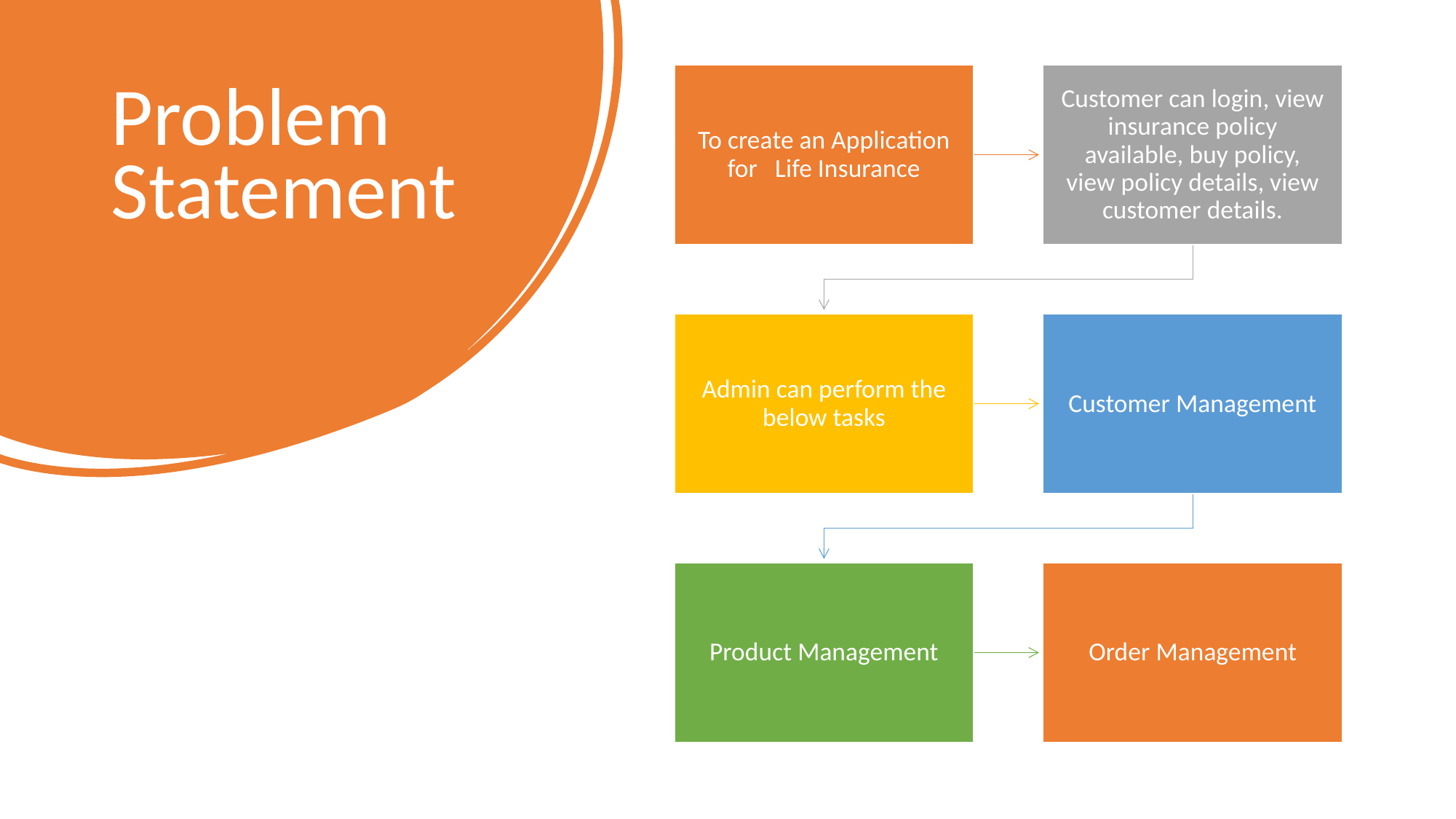

To create an Application for   Life Insurance

Customer can login, view insurance policy available, buy policy, view policy details, view customer details.

Admin can perform the below tasks

Customer Management

Product Management
Order Management
# Problem Statement